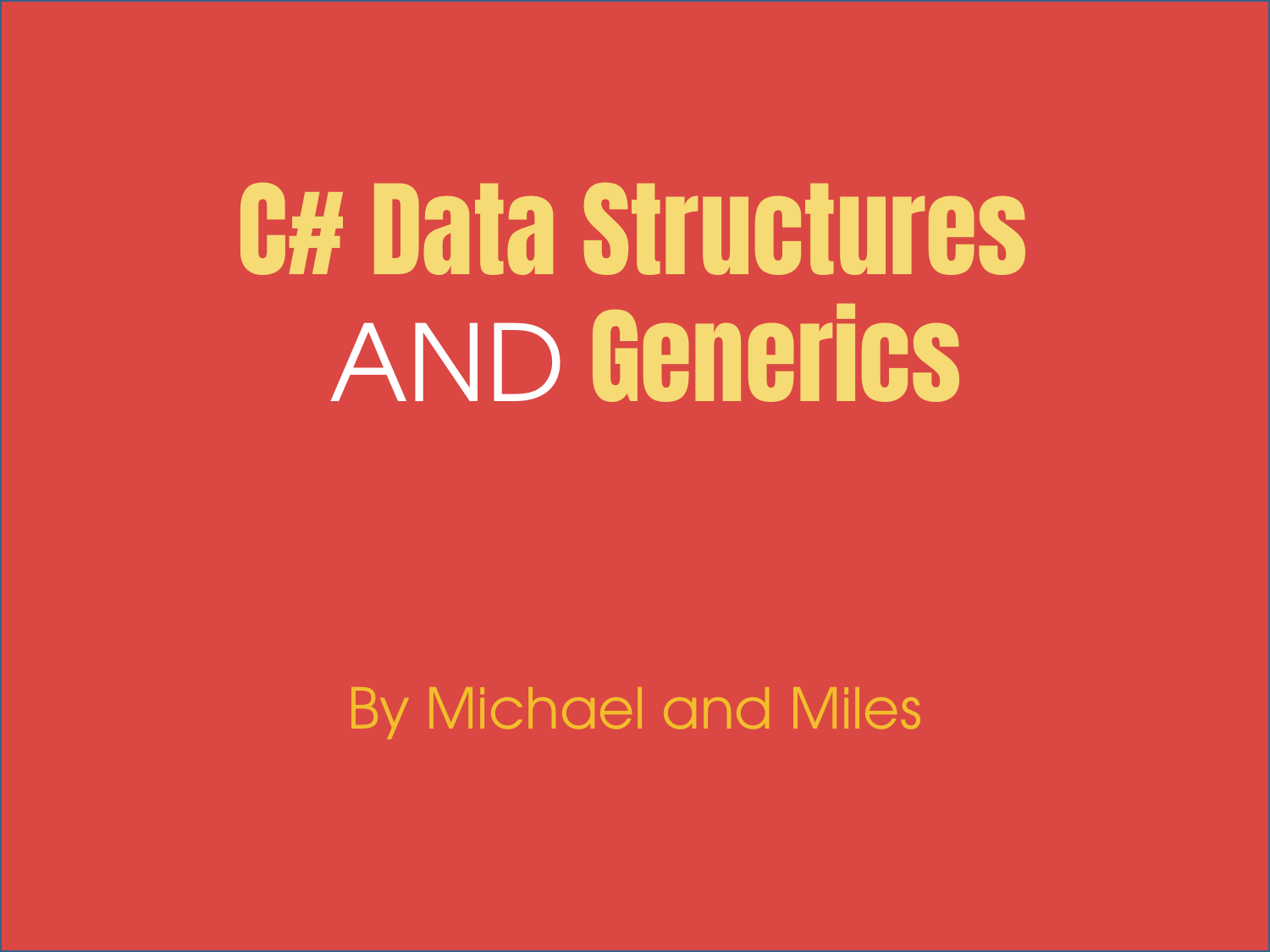

# C# Data Structures AND Generics
By Michael and Miles